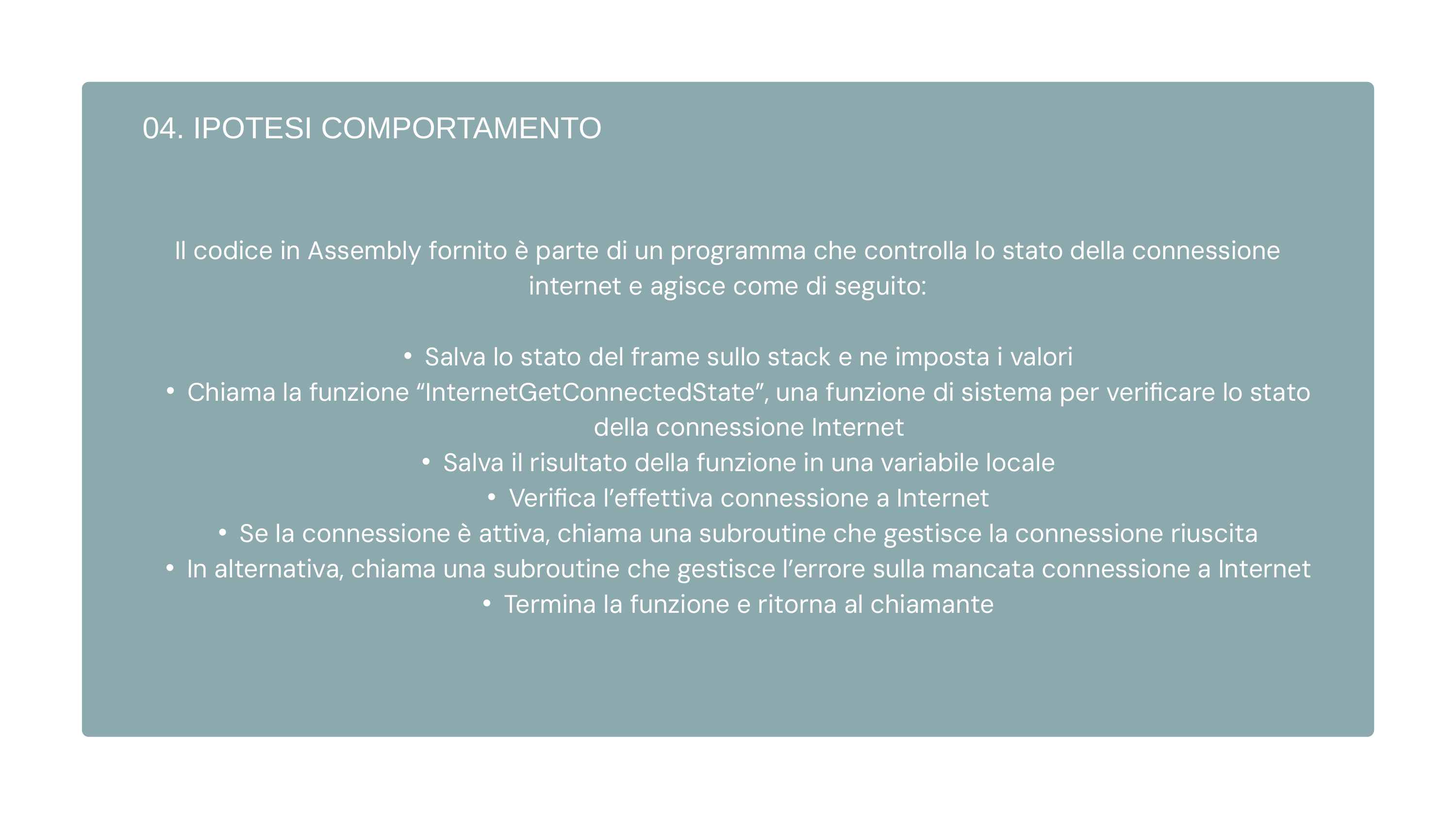

04. IPOTESI COMPORTAMENTO
Il codice in Assembly fornito è parte di un programma che controlla lo stato della connessione internet e agisce come di seguito:

Salva lo stato del frame sullo stack e ne imposta i valori
Chiama la funzione “InternetGetConnectedState”, una funzione di sistema per verificare lo stato della connessione Internet
Salva il risultato della funzione in una variabile locale
Verifica l’effettiva connessione a Internet
Se la connessione è attiva, chiama una subroutine che gestisce la connessione riuscita
In alternativa, chiama una subroutine che gestisce l’errore sulla mancata connessione a Internet
Termina la funzione e ritorna al chiamante